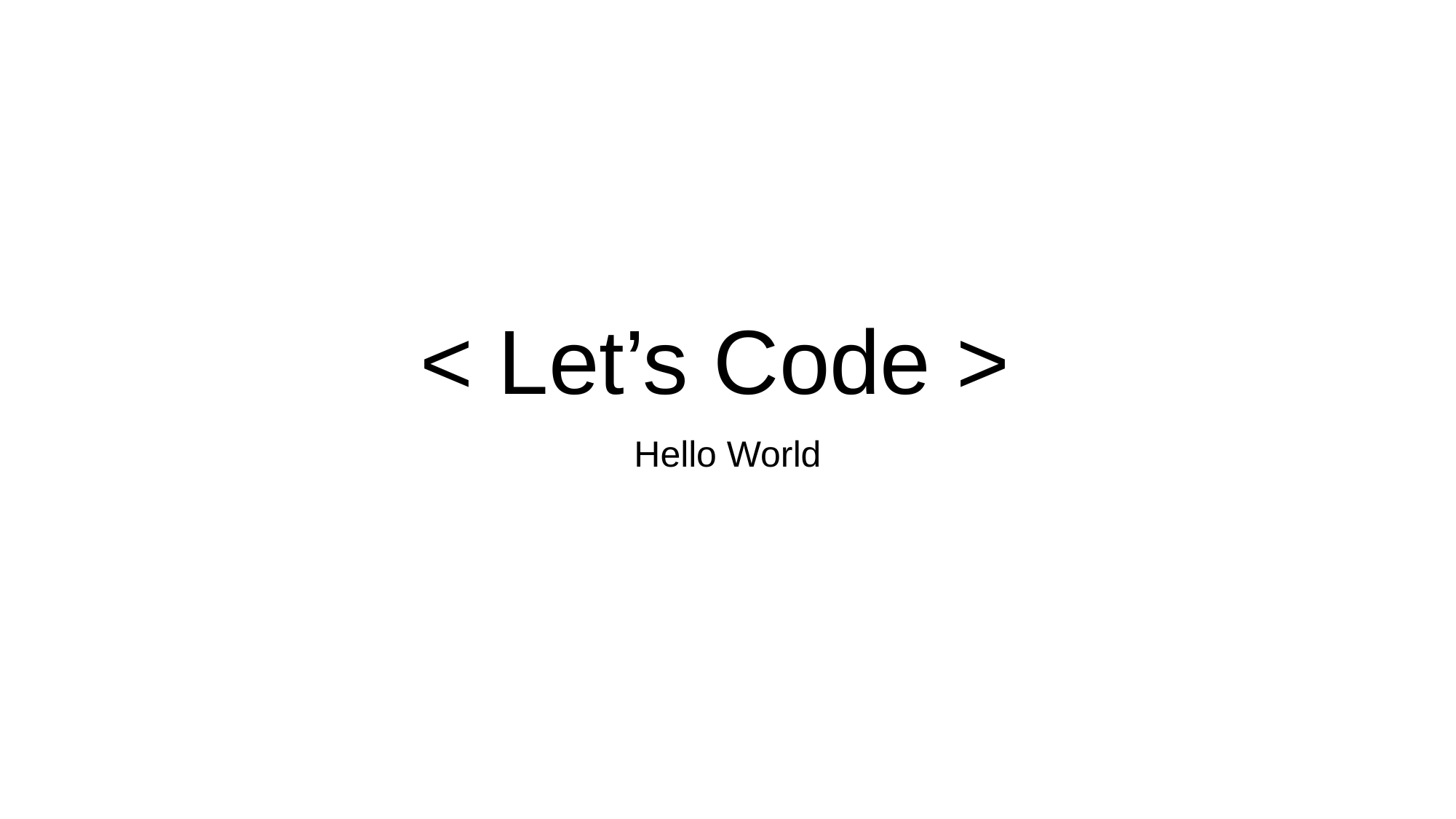

# < Let’s Code >
Hello World